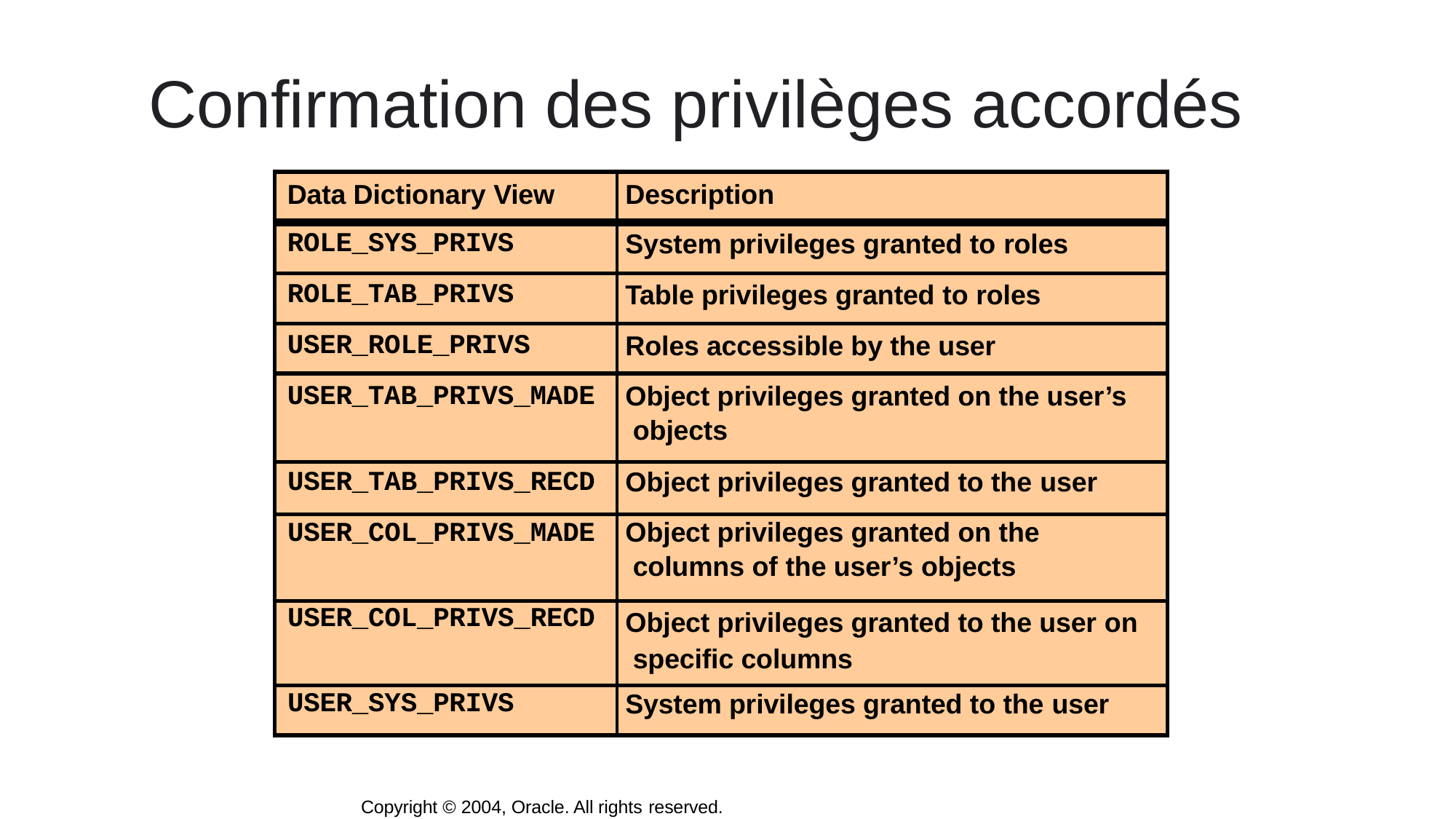

# Confirmation des privilèges accordés
| Data Dictionary View | Description |
| --- | --- |
| ROLE\_SYS\_PRIVS | System privileges granted to roles |
| ROLE\_TAB\_PRIVS | Table privileges granted to roles |
| USER\_ROLE\_PRIVS | Roles accessible by the user |
| USER\_TAB\_PRIVS\_MADE | Object privileges granted on the user’s objects |
| USER\_TAB\_PRIVS\_RECD | Object privileges granted to the user |
| USER\_COL\_PRIVS\_MADE | Object privileges granted on the columns of the user’s objects |
| USER\_COL\_PRIVS\_RECD | Object privileges granted to the user on specific columns |
| USER\_SYS\_PRIVS | System privileges granted to the user |
Copyright © 2004, Oracle. All rights reserved.